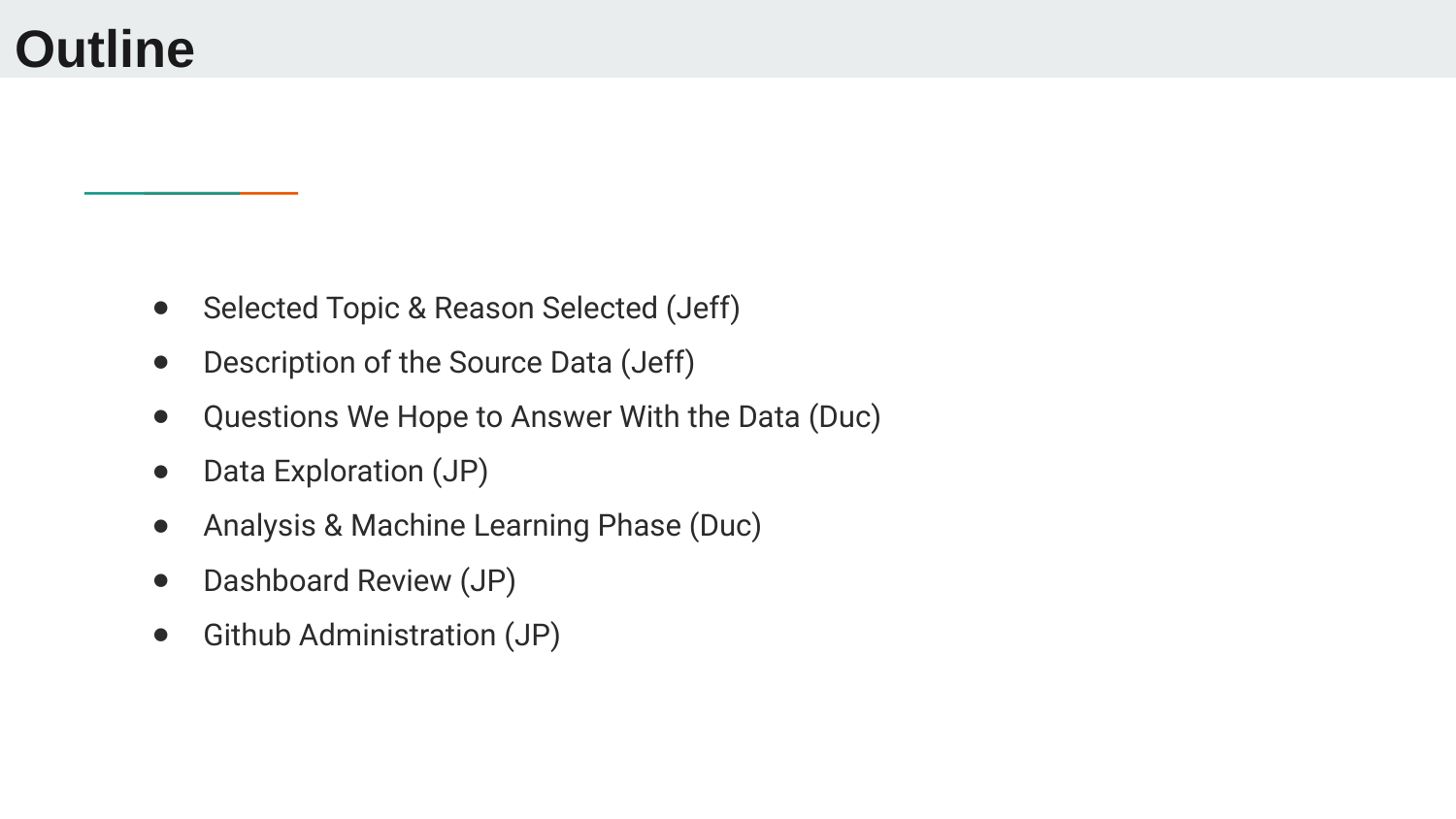

# Outline
Selected Topic & Reason Selected (Jeff)
Description of the Source Data (Jeff)
Questions We Hope to Answer With the Data (Duc)
Data Exploration (JP)
Analysis & Machine Learning Phase (Duc)
Dashboard Review (JP)
Github Administration (JP)